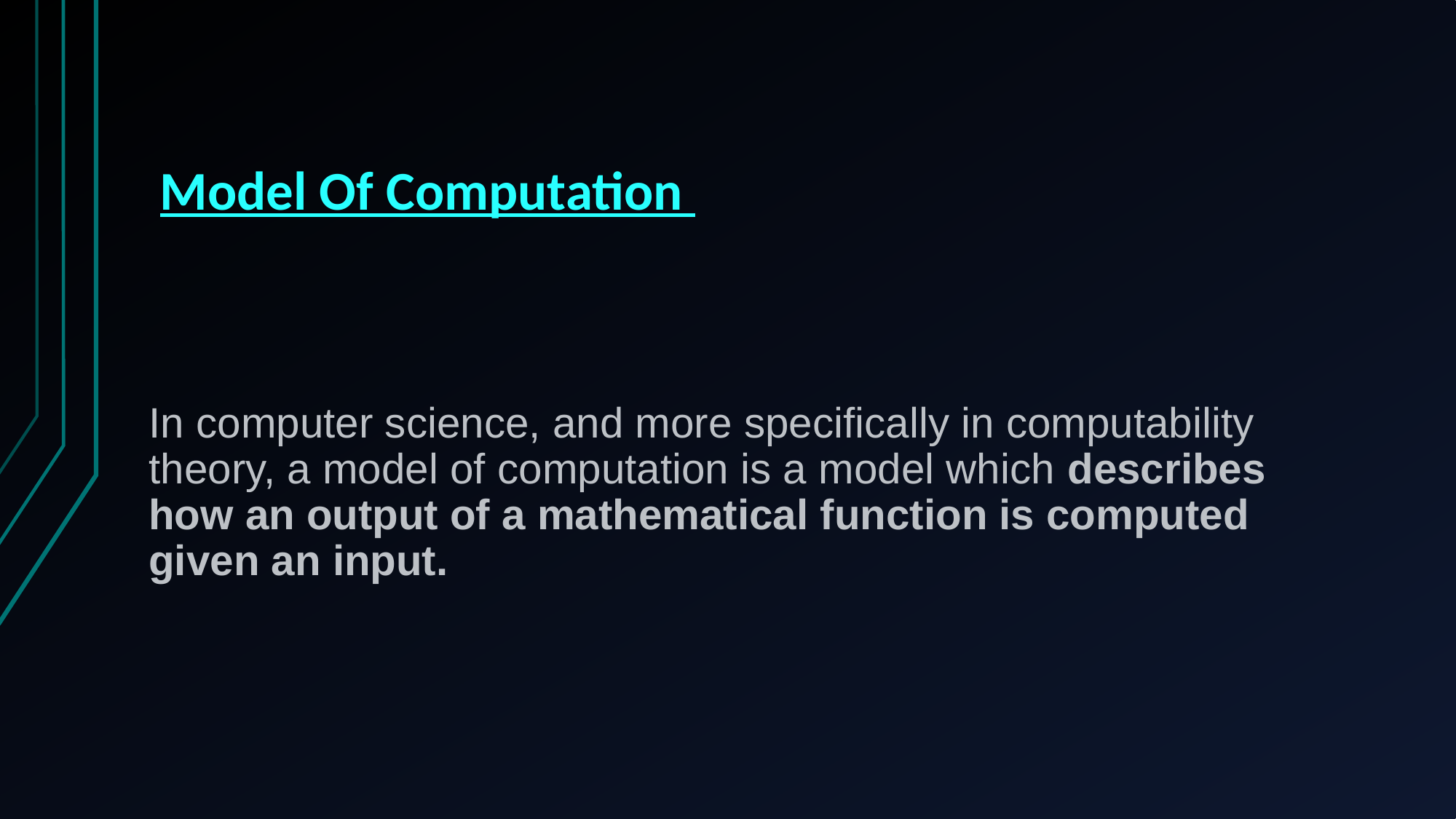

# Model Of Computation

In computer science, and more specifically in computability theory, a model of computation is a model which describes how an output of a mathematical function is computed given an input.